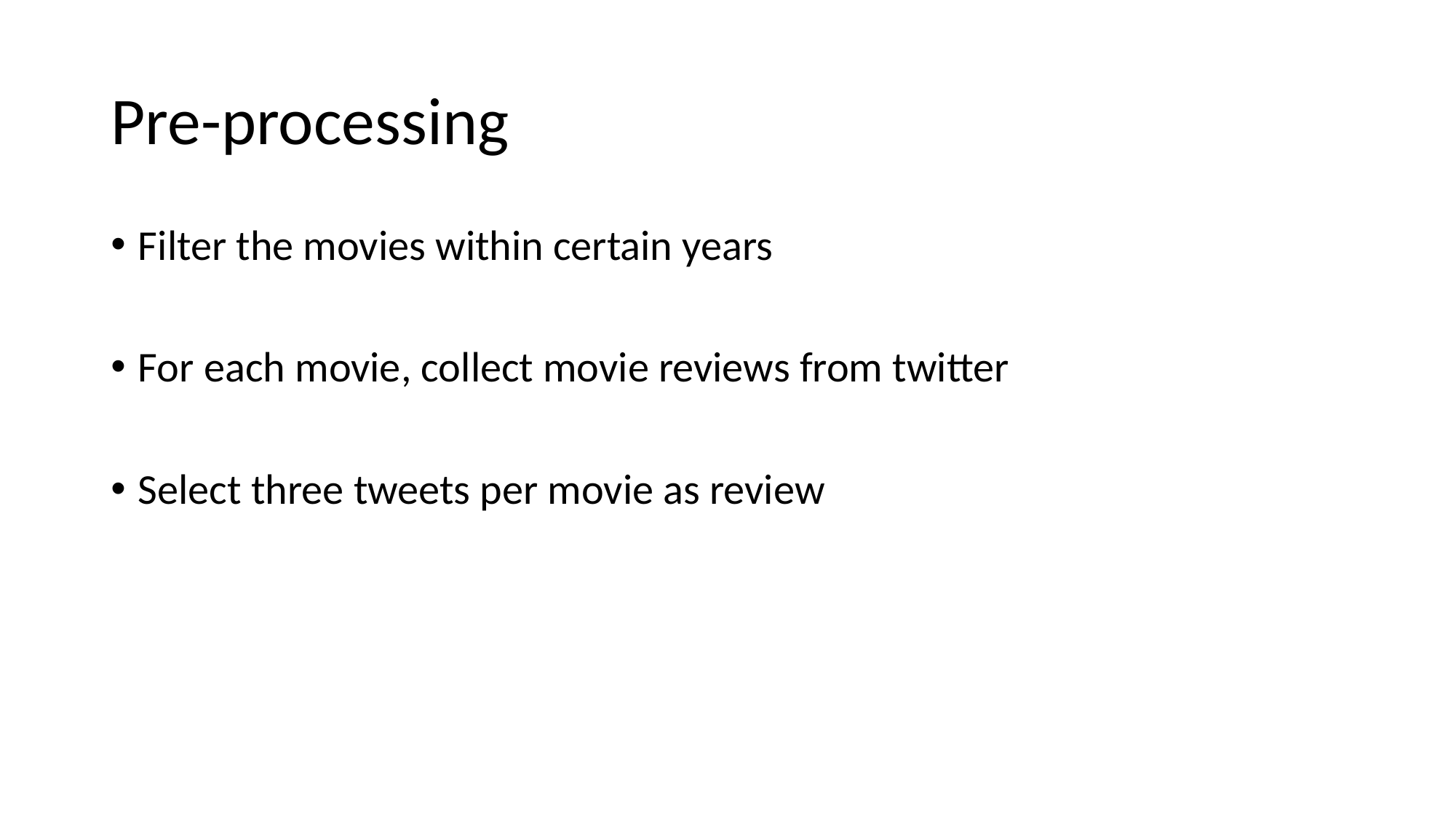

# Pre-processing
Filter the movies within certain years

For each movie, collect movie reviews from twitter

Select three tweets per movie as review